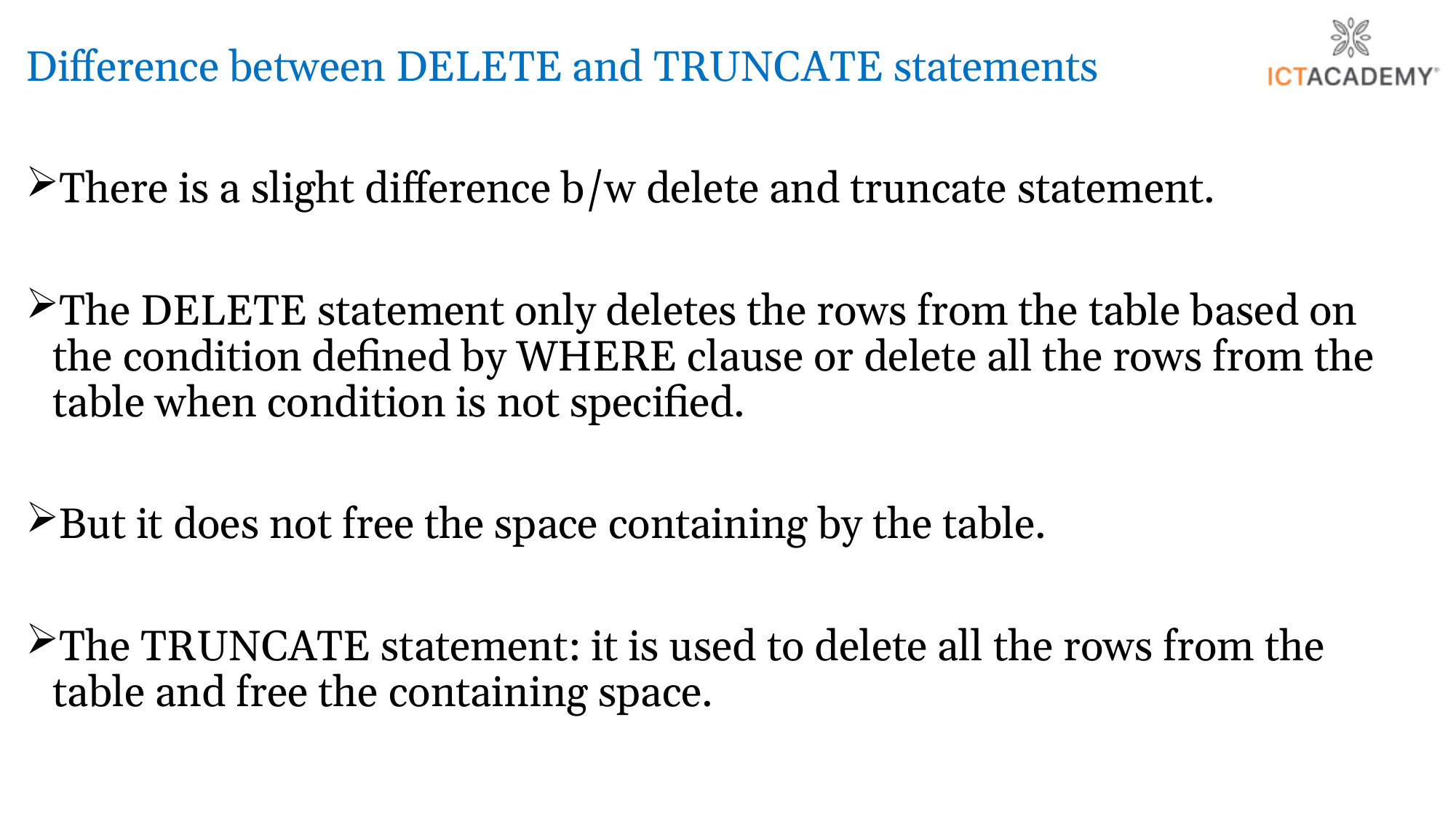

Difference between DELETE and TRUNCATE statements

There is a slight difference b/w delete and truncate statement.

The DELETE statement only deletes the rows from the table based on the condition defined by WHERE clause or delete all the rows from the table when condition is not specified.

But it does not free the space containing by the table.

The TRUNCATE statement: it is used to delete all the rows from the table and free the containing space.